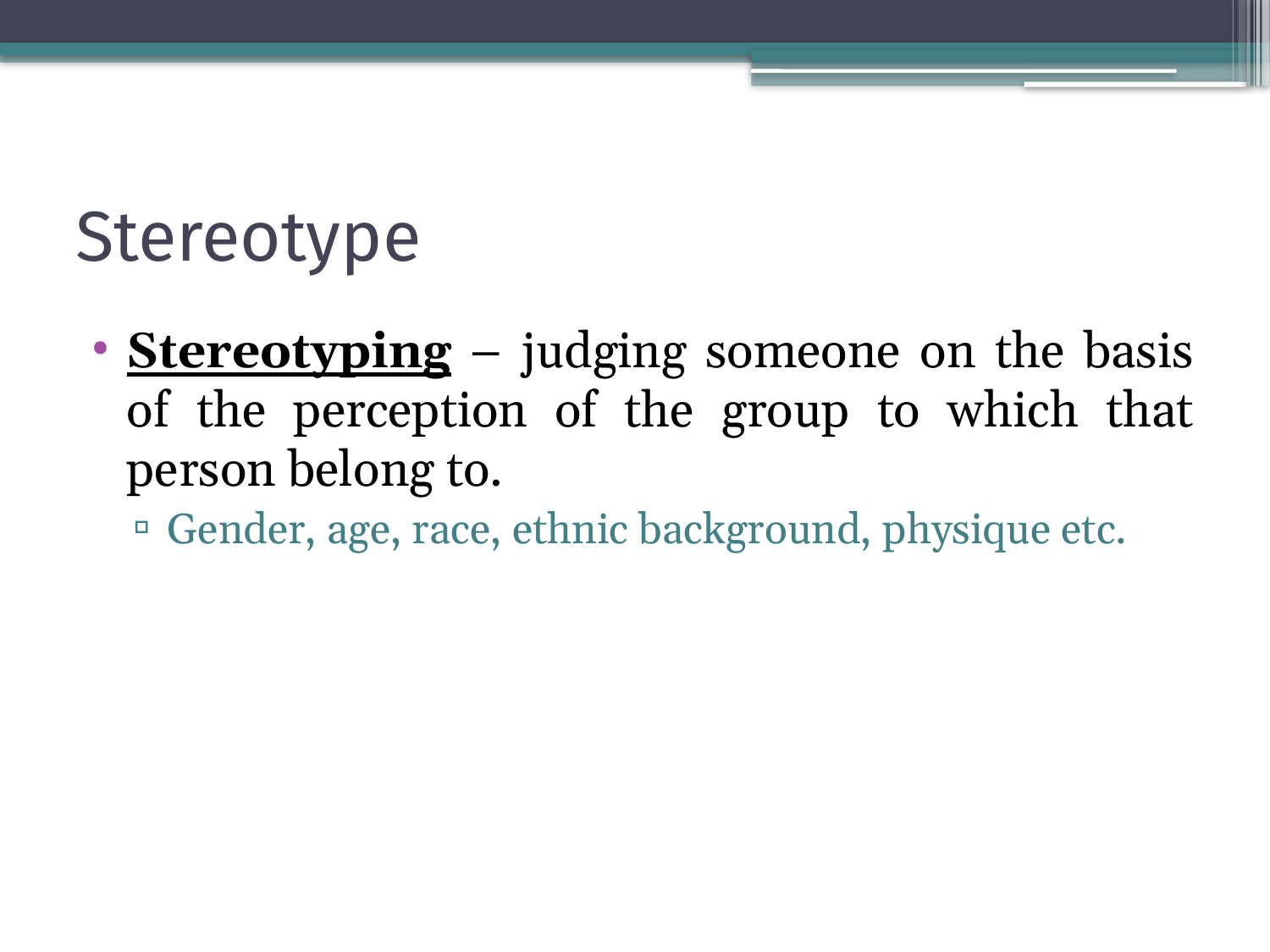

# Stereotype
Stereotyping – judging someone on the basis of the perception of the group to which that person belong to.
Gender, age, race, ethnic background, physique etc.